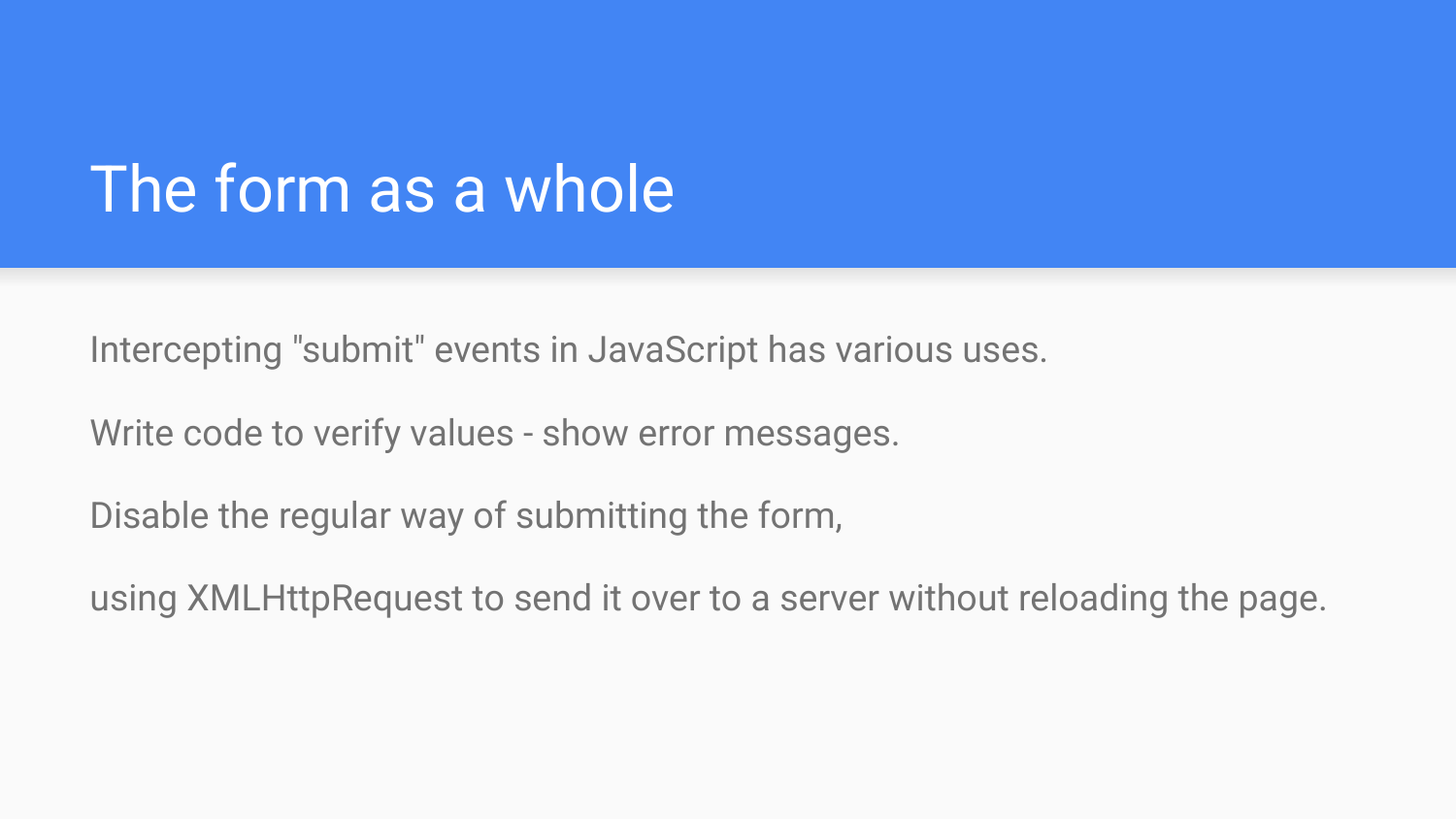

# The form as a whole
Intercepting "submit" events in JavaScript has various uses.
Write code to verify values - show error messages.
Disable the regular way of submitting the form,
using XMLHttpRequest to send it over to a server without reloading the page.